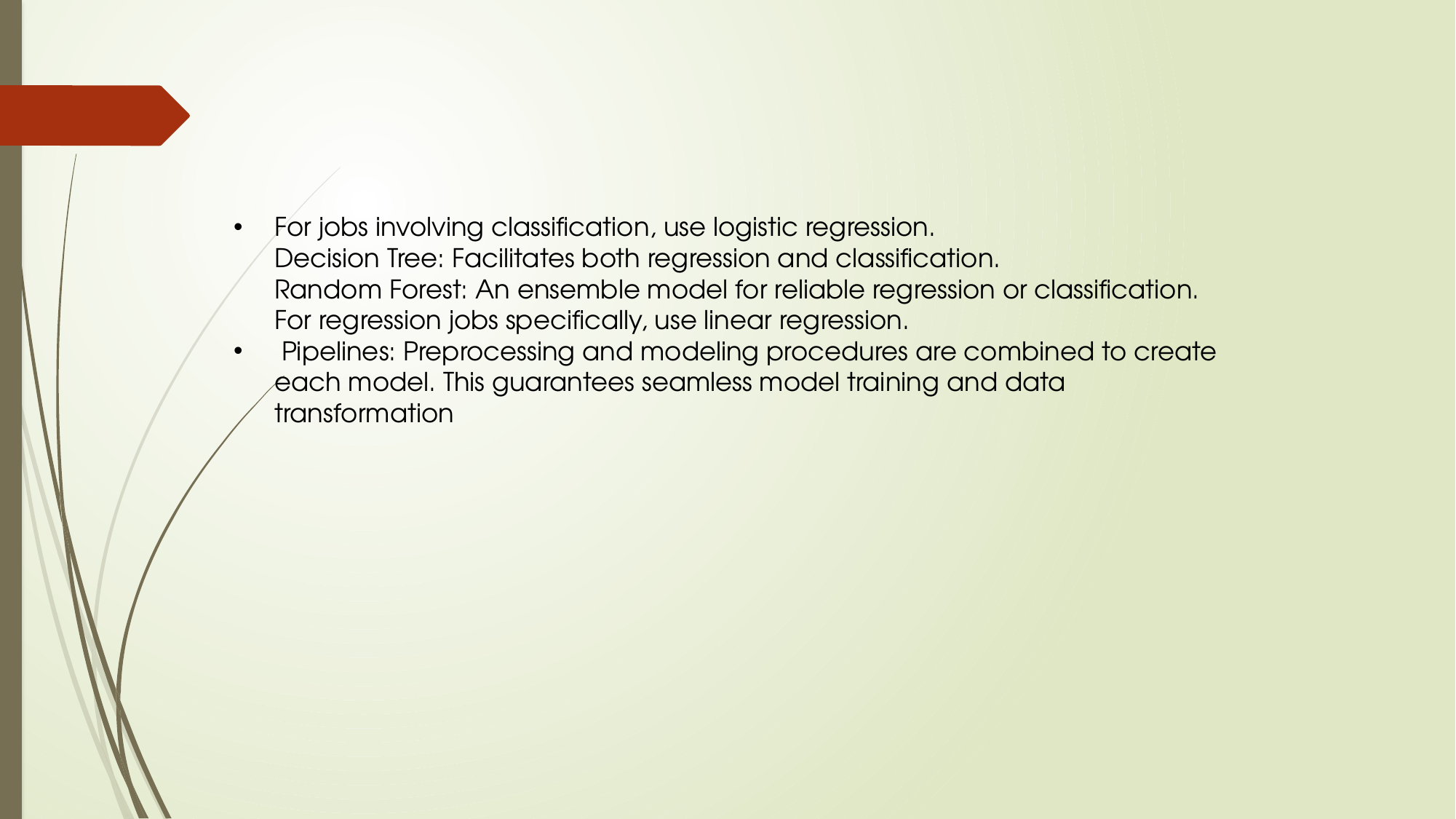

For jobs involving classification, use logistic regression.
Decision Tree: Facilitates both regression and classification.
Random Forest: An ensemble model for reliable regression or classification.
For regression jobs specifically, use linear regression.
 Pipelines: Preprocessing and modeling procedures are combined to create each model. This guarantees seamless model training and data transformation